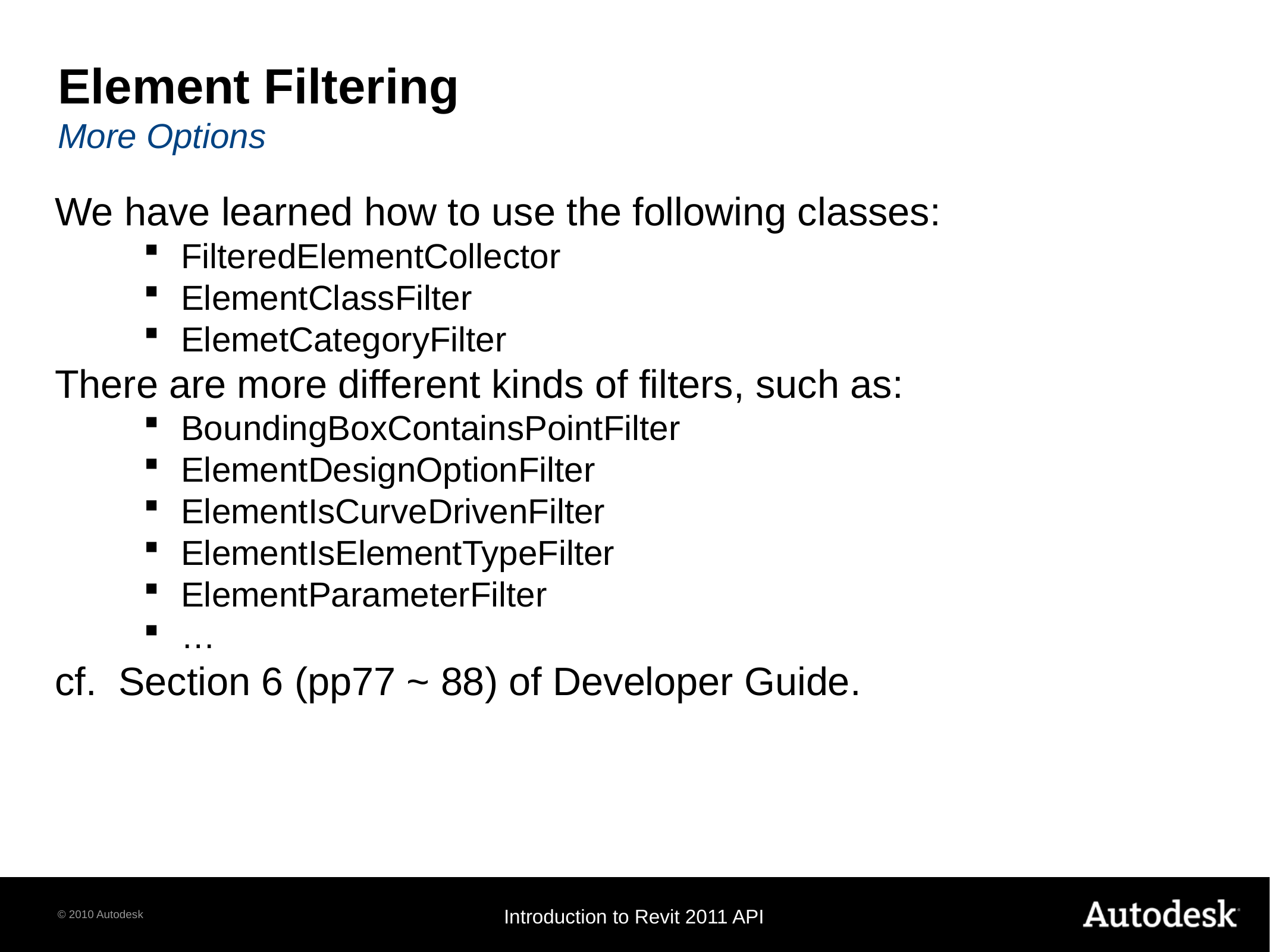

# Element Filtering More Options
We have learned how to use the following classes:
FilteredElementCollector
ElementClassFilter
ElemetCategoryFilter
There are more different kinds of filters, such as:
BoundingBoxContainsPointFilter
ElementDesignOptionFilter
ElementIsCurveDrivenFilter
ElementIsElementTypeFilter
ElementParameterFilter
…
cf.  Section 6 (pp77 ~ 88) of Developer Guide.